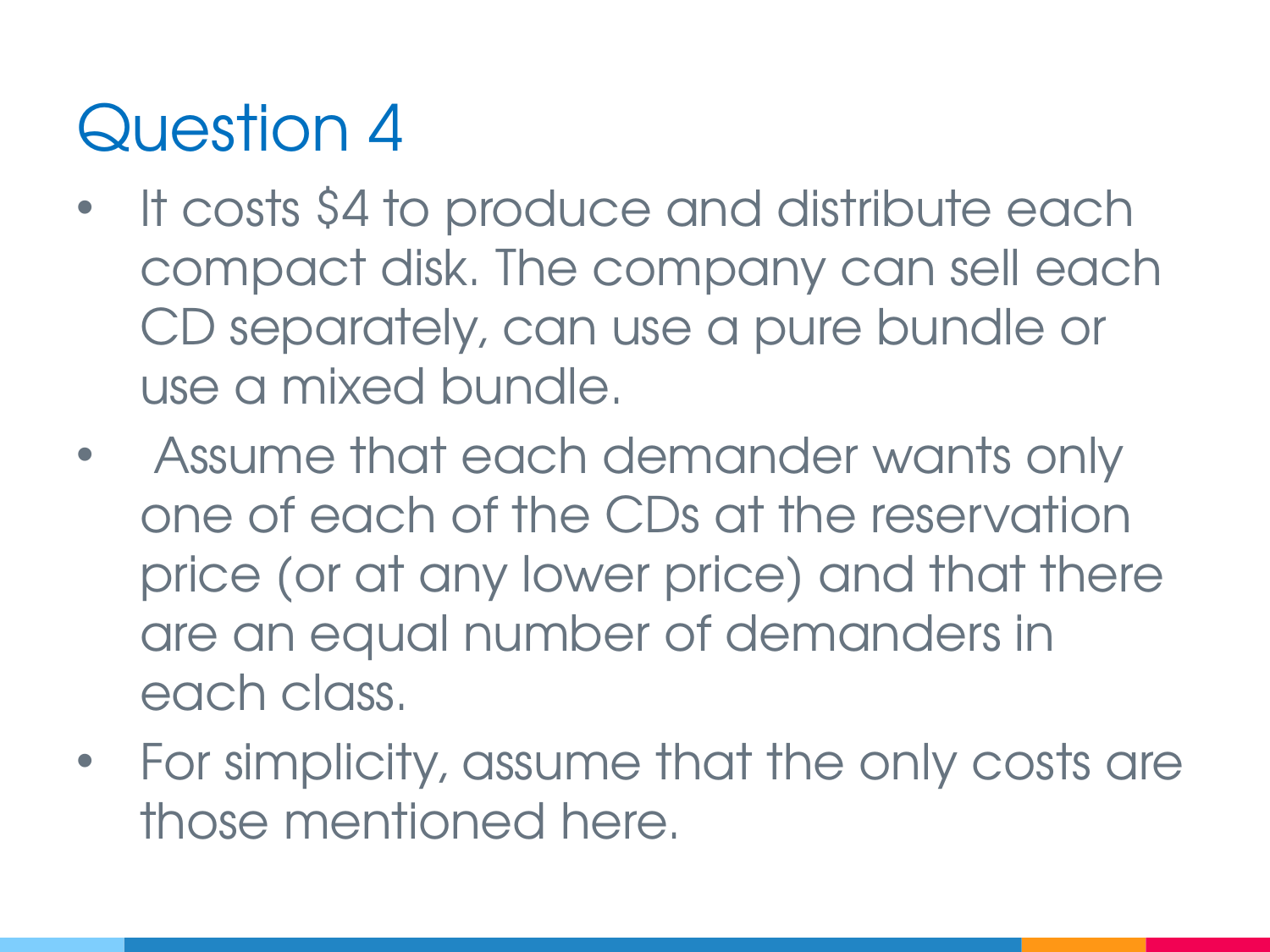

# Question 4
It costs $4 to produce and distribute each compact disk. The company can sell each CD separately, can use a pure bundle or use a mixed bundle.
 Assume that each demander wants only one of each of the CDs at the reservation price (or at any lower price) and that there are an equal number of demanders in each class.
For simplicity, assume that the only costs are those mentioned here.